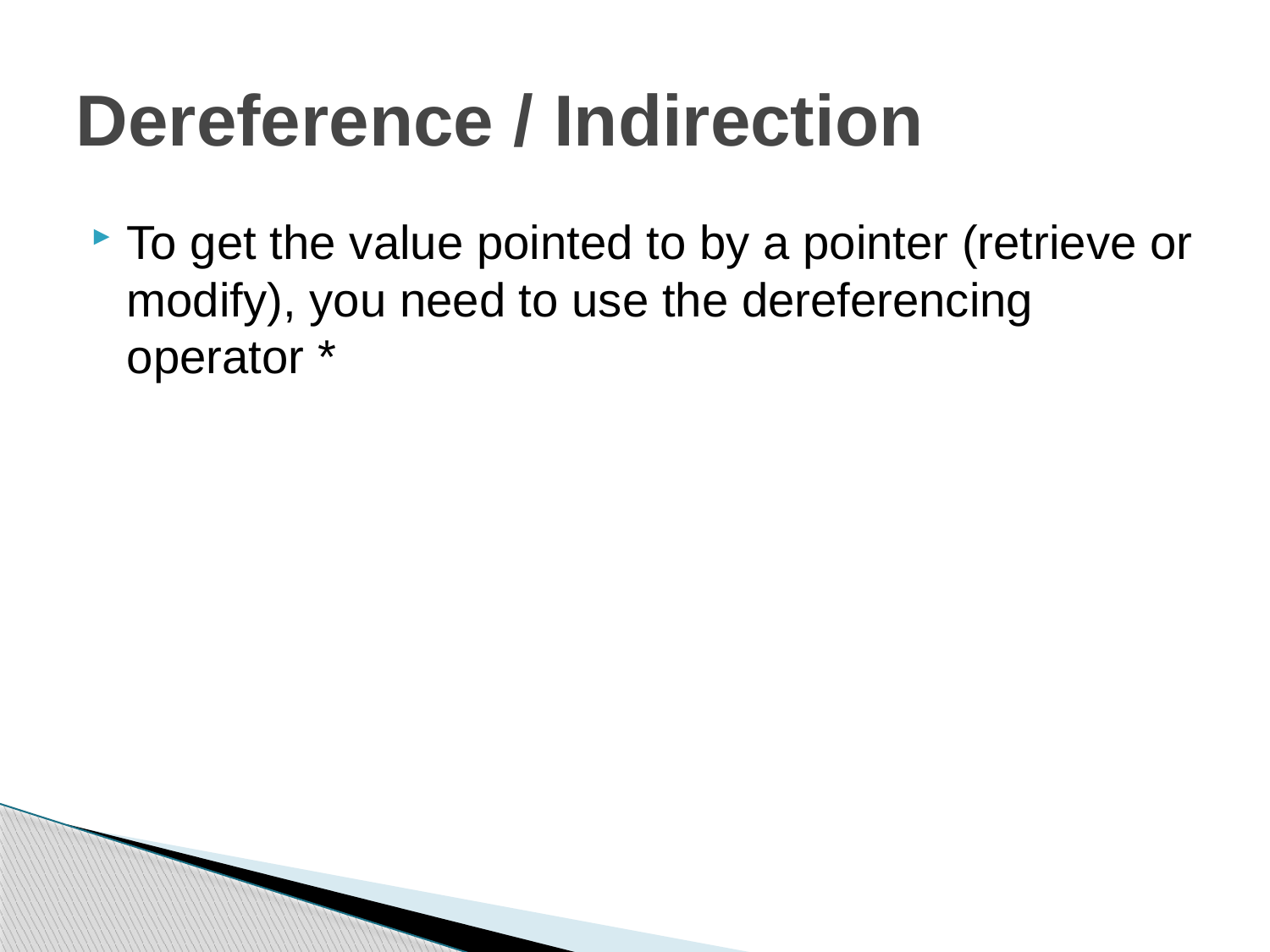

# Dereference / Indirection
To get the value pointed to by a pointer (retrieve or modify), you need to use the dereferencing operator *